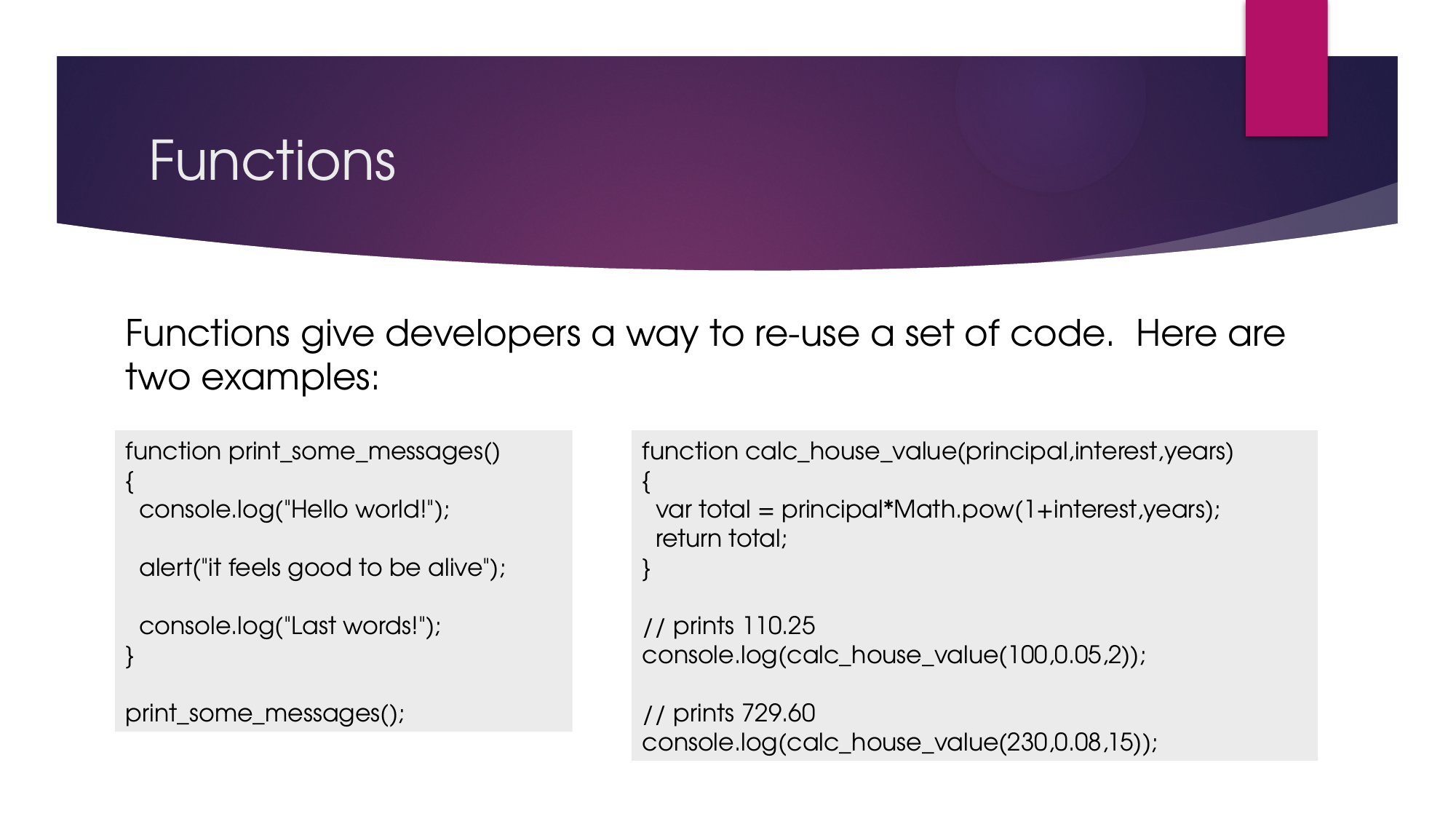

# Functions
Functions give developers a way to re-use a set of code.  Here are two examples:
function print_some_messages()
{
  console.log("Hello world!");

  alert("it feels good to be alive");

  console.log("Last words!");
}

print_some_messages();
function calc_house_value(principal,interest,years)
{
  var total = principal*Math.pow(1+interest,years);
  return total;
}

// prints 110.25
console.log(calc_house_value(100,0.05,2));

// prints 729.60
console.log(calc_house_value(230,0.08,15));